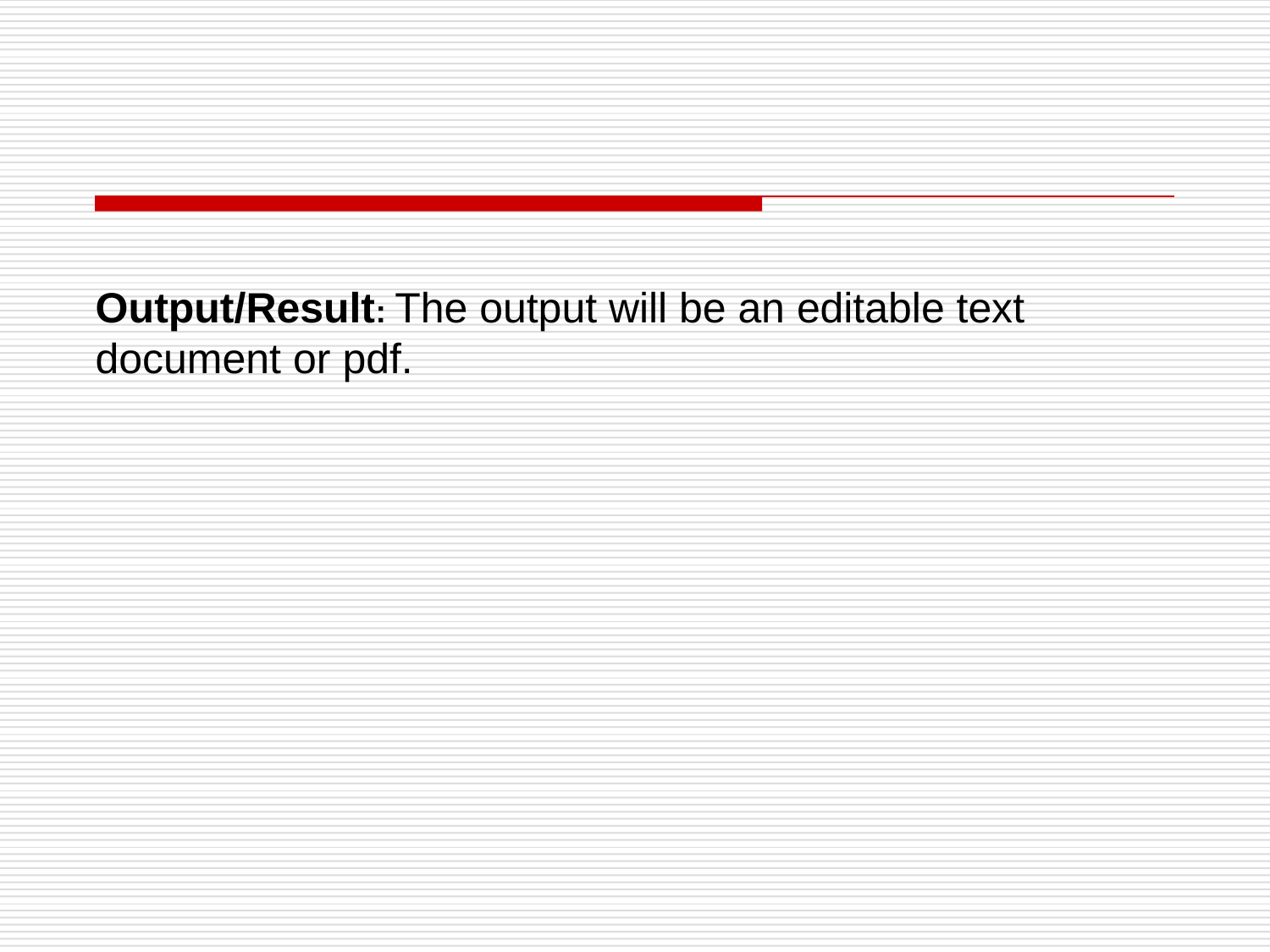

Output/Result: The output will be an editable text document or pdf.